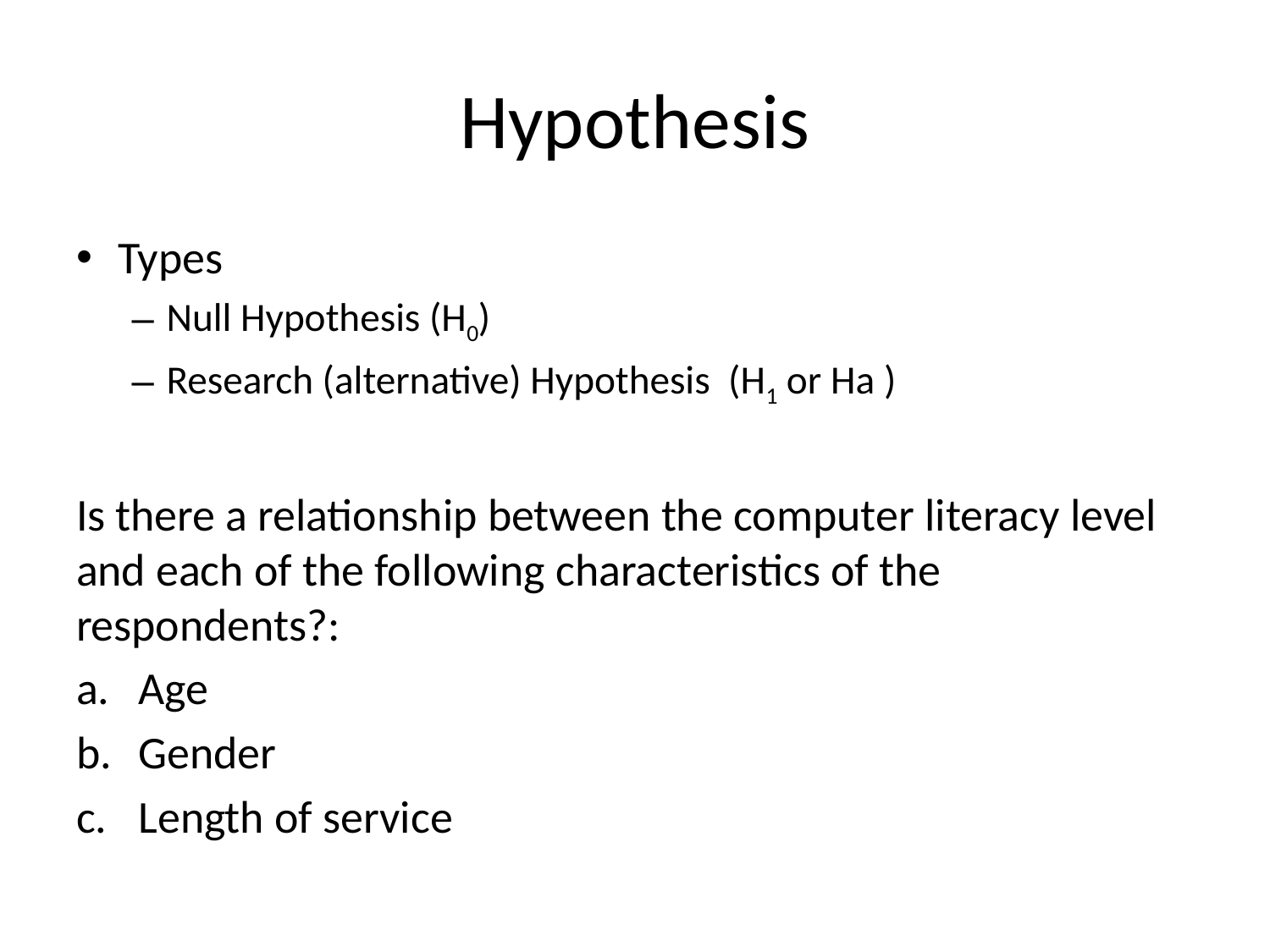

# Hypothesis
Types
Null Hypothesis (H0)
Research (alternative) Hypothesis  (H1 or Ha )

Is there a relationship between the computer literacy level and each of the following characteristics of the respondents?:
Age
Gender
Length of service